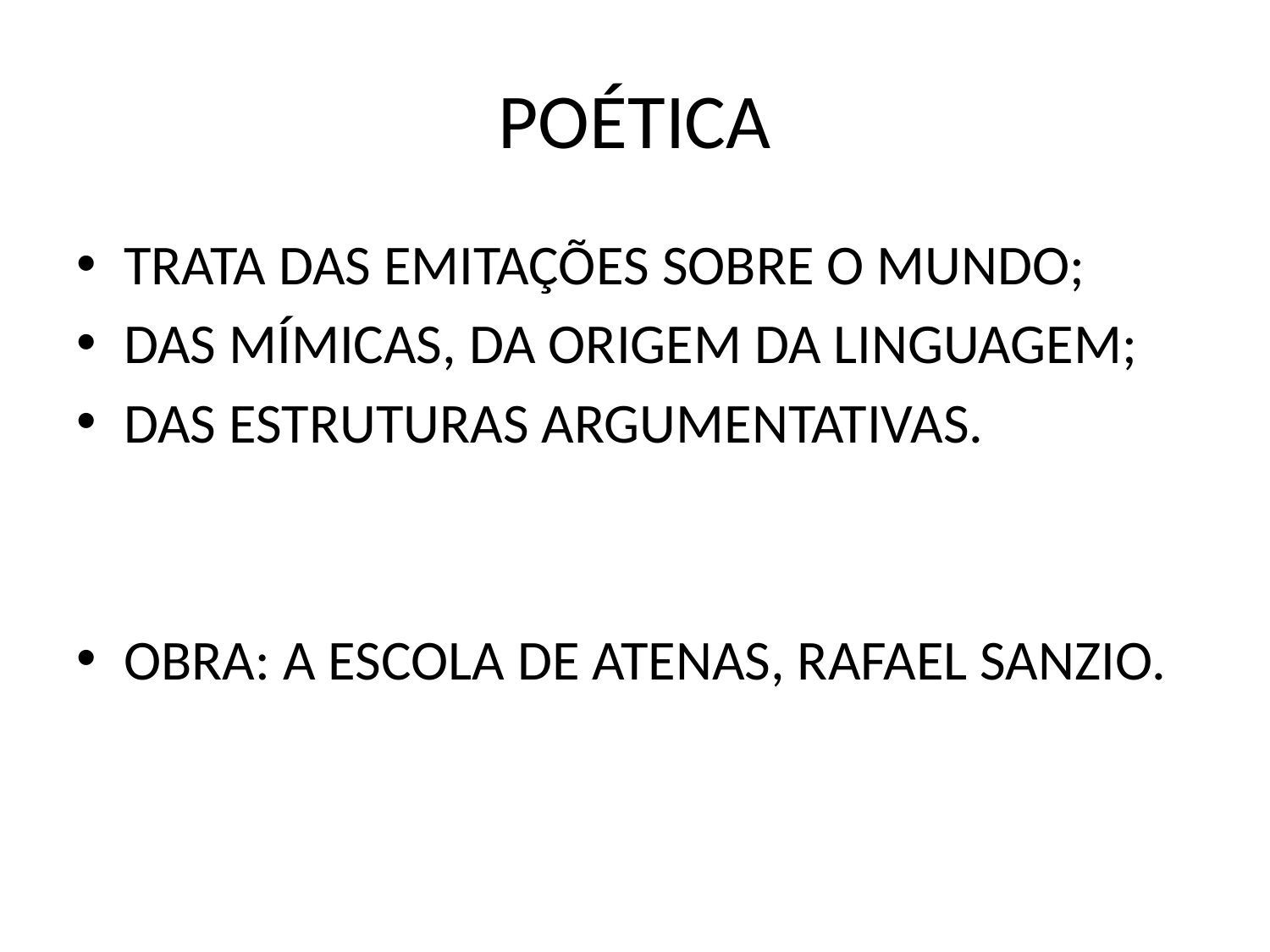

# POÉTICA
TRATA DAS EMITAÇÕES SOBRE O MUNDO;
DAS MÍMICAS, DA ORIGEM DA LINGUAGEM;
DAS ESTRUTURAS ARGUMENTATIVAS.

OBRA: A ESCOLA DE ATENAS, RAFAEL SANZIO.